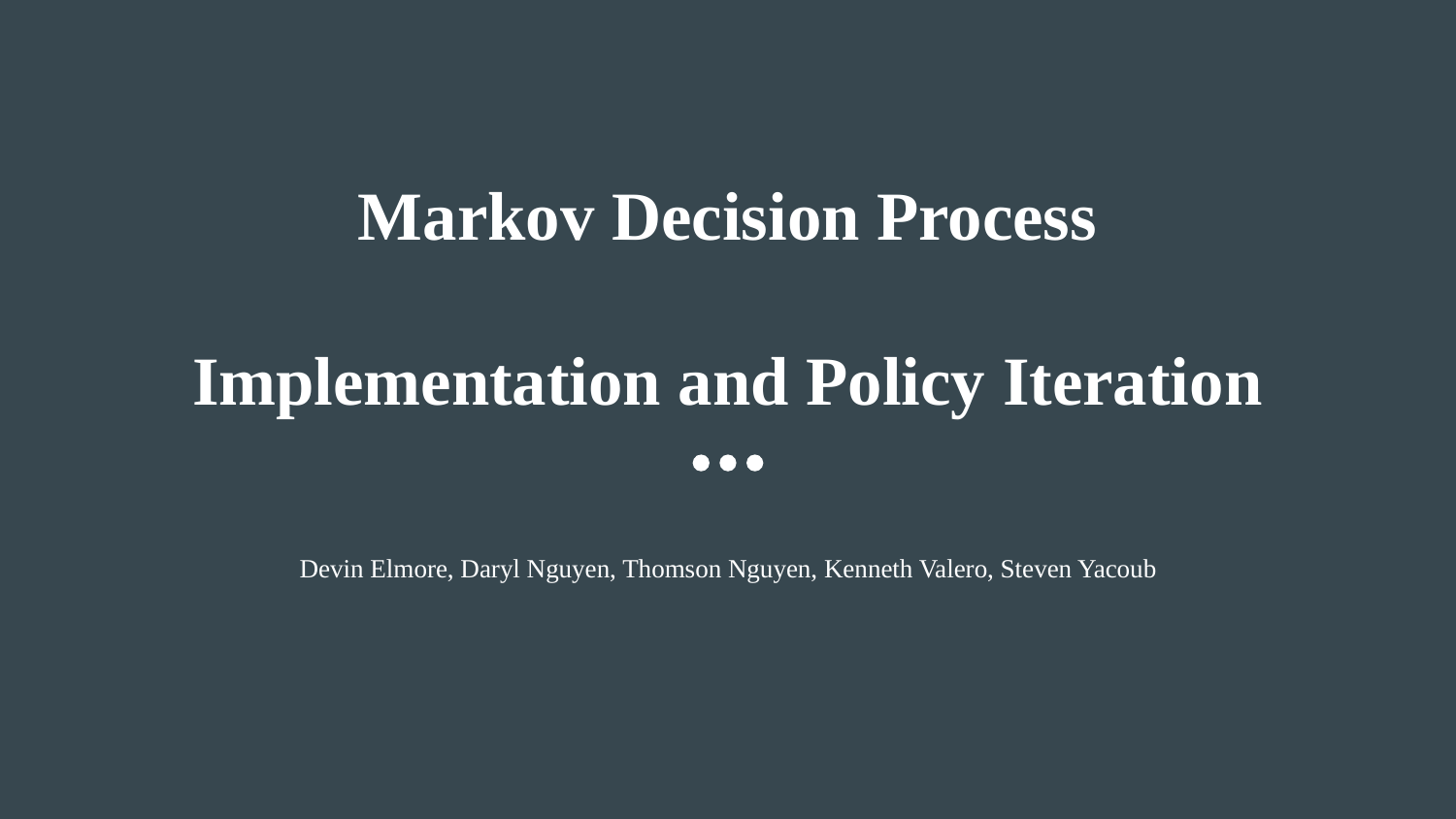

# Markov Decision Process Implementation and Policy Iteration
Devin Elmore, Daryl Nguyen, Thomson Nguyen, Kenneth Valero, Steven Yacoub